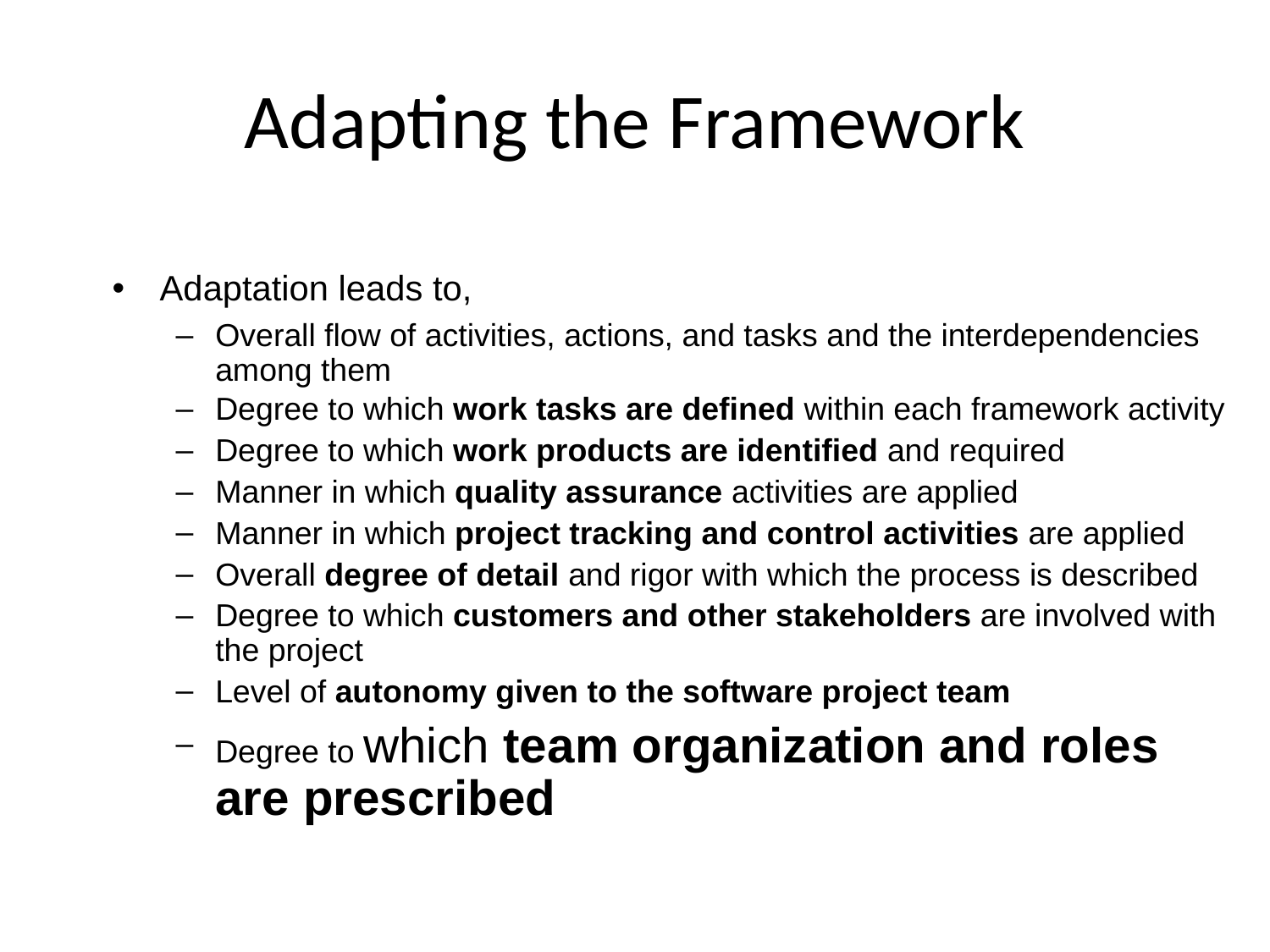

# Adapting the Framework
Adaptation leads to,
Overall flow of activities, actions, and tasks and the interdependencies among them
Degree to which work tasks are defined within each framework activity
Degree to which work products are identified and required
Manner in which quality assurance activities are applied
Manner in which project tracking and control activities are applied
Overall degree of detail and rigor with which the process is described
Degree to which customers and other stakeholders are involved with the project
Level of autonomy given to the software project team
Degree to which team organization and roles are prescribed
23